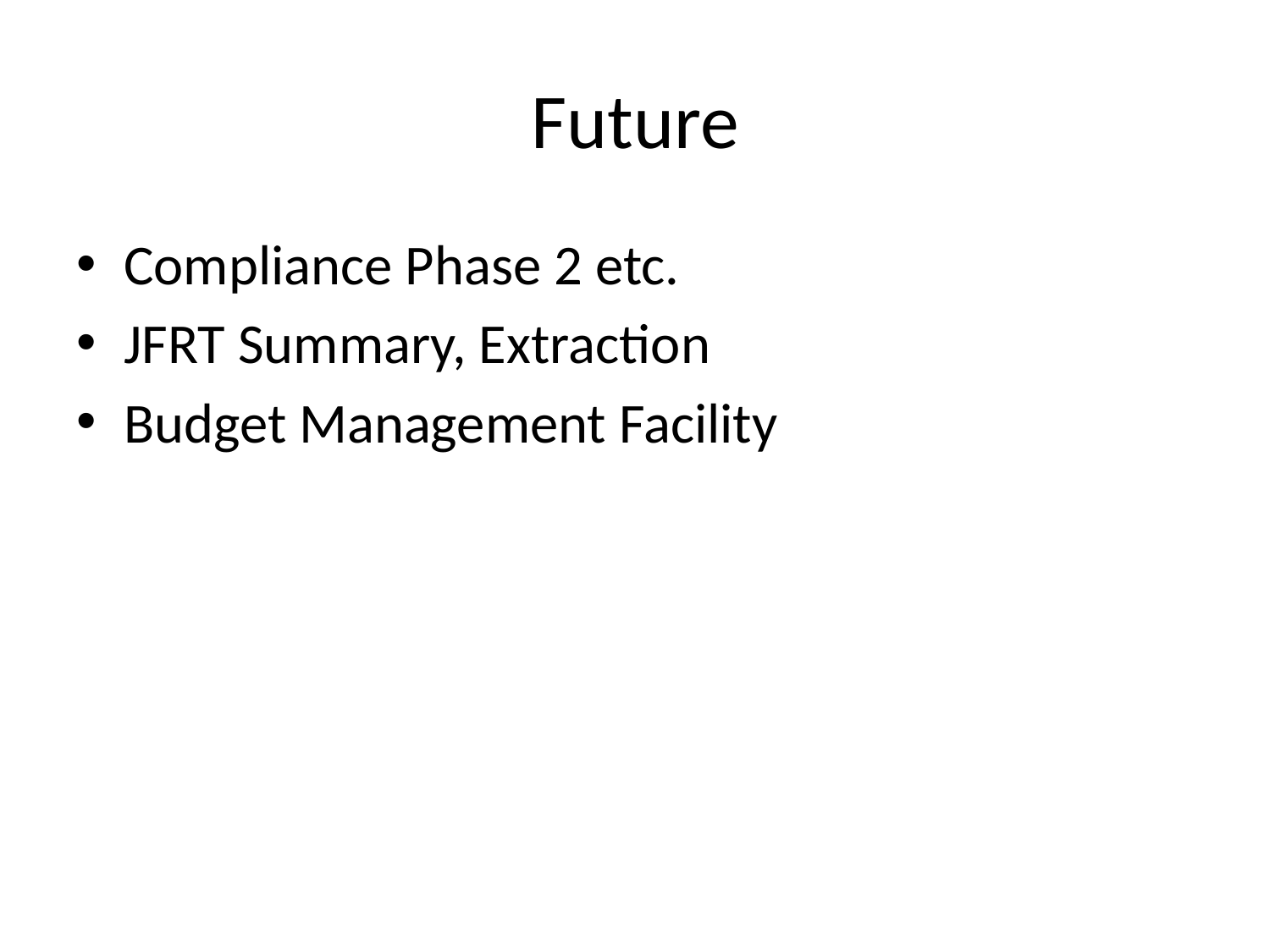

# Future
Compliance Phase 2 etc.
JFRT Summary, Extraction
Budget Management Facility